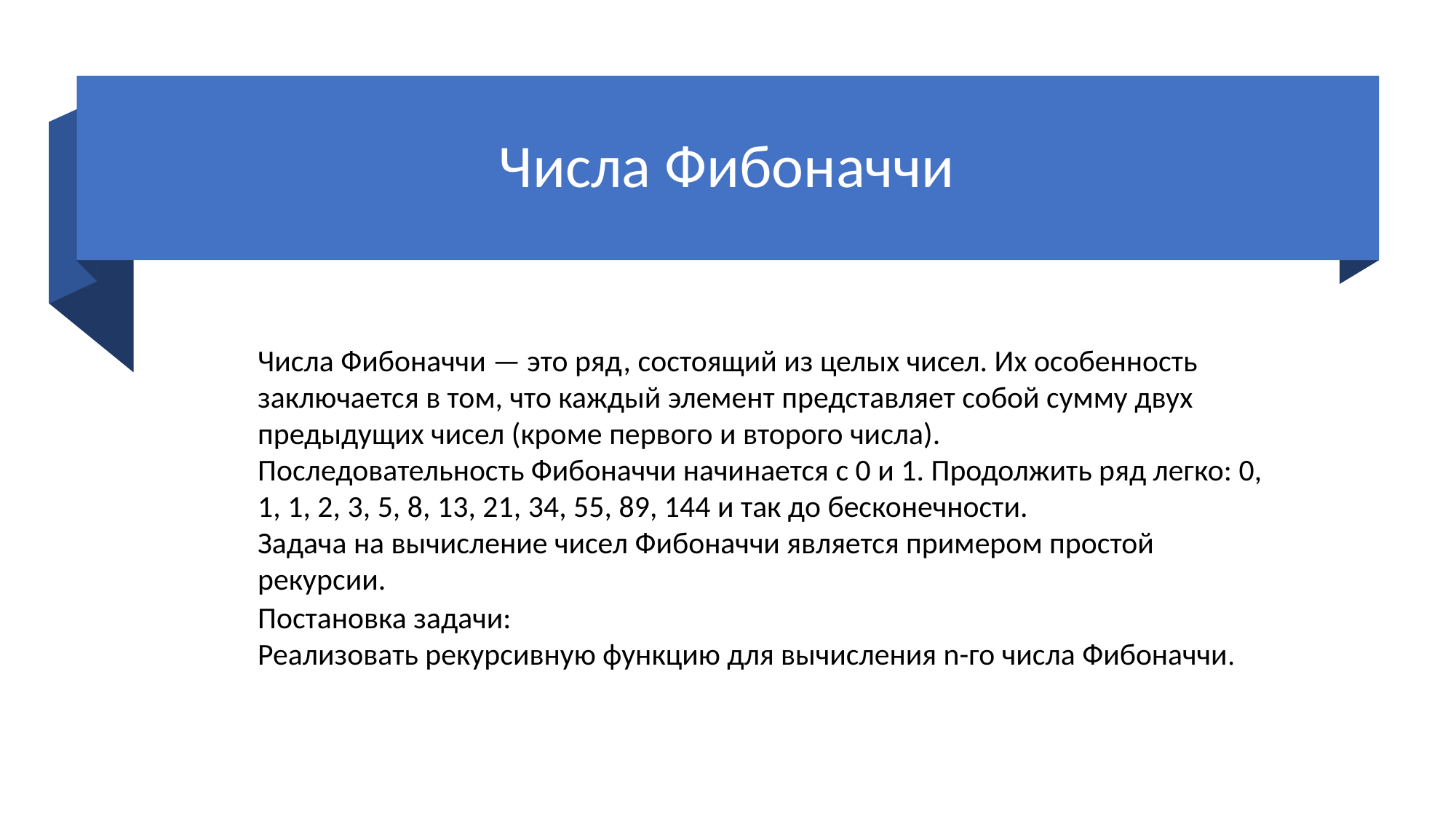

# Числа Фибоначчи

Числа Фибоначчи — это ряд, состоящий из целых чисел. Их особенность заключается в том, что каждый элемент представляет собой сумму двух предыдущих чисел (кроме первого и второго числа).
Последовательность Фибоначчи начинается с 0 и 1. Продолжить ряд легко: 0, 1, 1, 2, 3, 5, 8, 13, 21, 34, 55, 89, 144 и так до бесконечности.
Задача на вычисление чисел Фибоначчи является примером простой рекурсии.
Постановка задачи:
Реализовать рекурсивную функцию для вычисления n-го числа Фибоначчи.